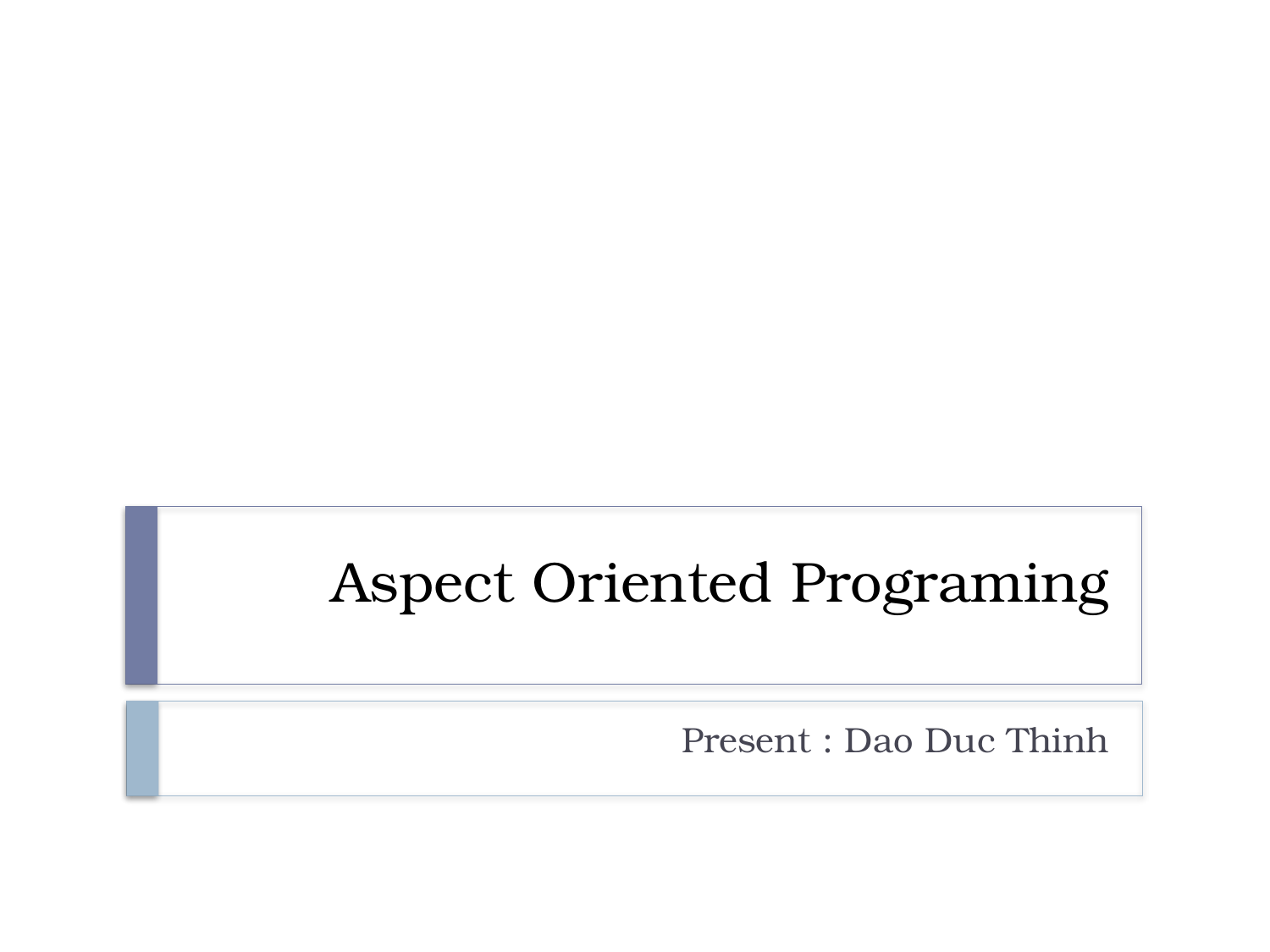

# Aspect Oriented Programing
Present : Dao Duc Thinh